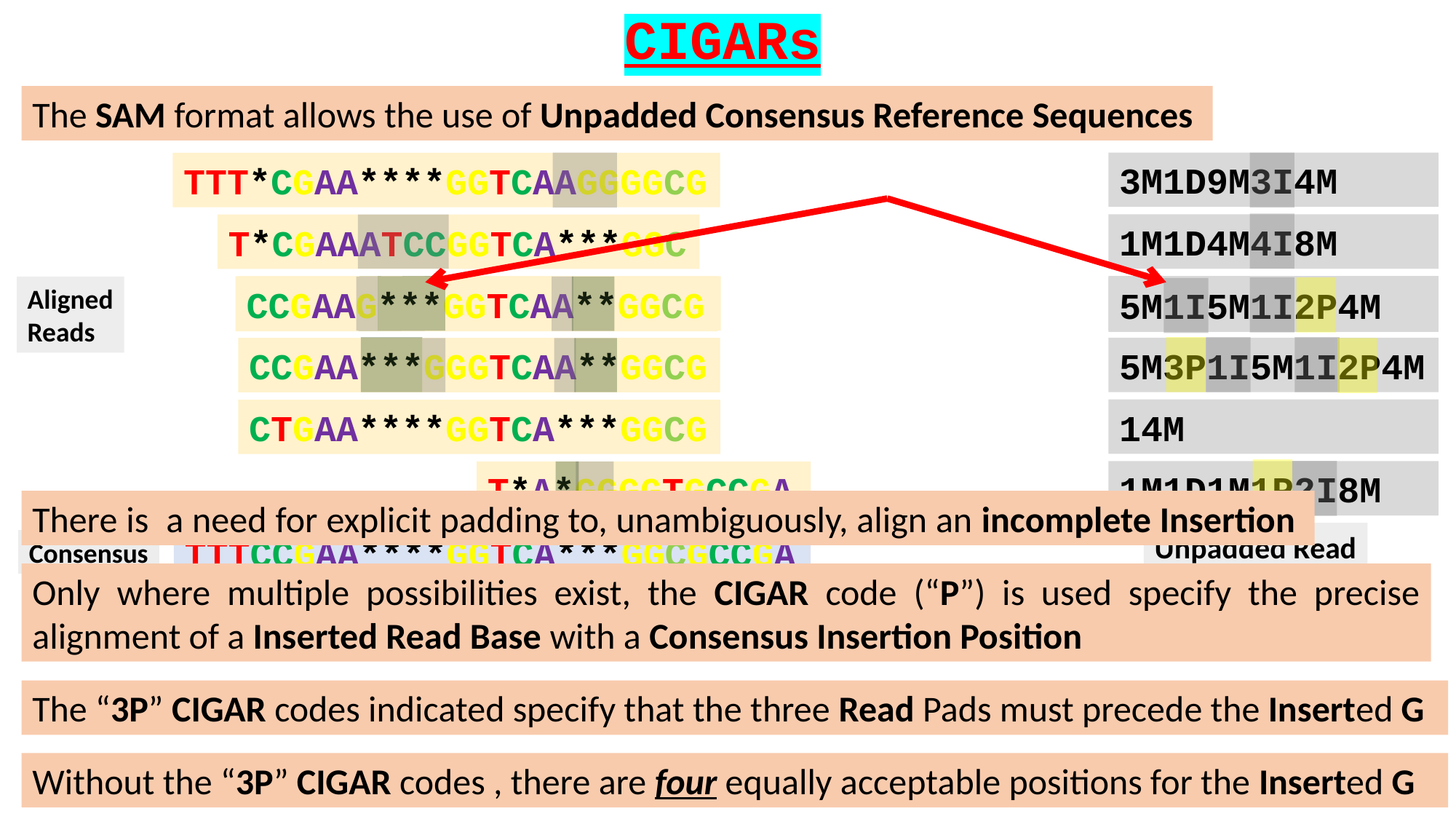

CIGARs
The SAM format allows the use of Unpadded Consensus Reference Sequences

3M1D9M3I4M

TTT*CGAA****GGTCAAGGGGCG

1M1D4M4I8M

T*CGAAATCCGGTCA***GGC
14M

CCGAA**G*GGTCAA**GGCG

CCGAA*G**GGTCAA**GGCG

CCGAAG***GGTCAA**GGCG

TCCGAA****GGTCA***GGC
Aligned
Reads
5M1I5M1I2P4M

5M3P1I5M1I2P4M
CCGAA***GGGTCAA**GGCG

14M
CTGAA****GGTCA***GGCG

1M1D1M1P2I8M
T*A*GGGGTGCCGA

There is  a need for explicit padding to, unambiguously, align an incomplete Insertion
Unpadded Read
CIGARs
TTTCCGAA****GGTCA***GGCGCCGA
Consensus
Only where multiple possibilities exist, the CIGAR code (“P”) is used specify the precise alignment of a Inserted Read Base with a Consensus Insertion Position
The “3P” CIGAR codes indicated specify that the three Read Pads must precede the Inserted G
Without the “3P” CIGAR codes , there are four equally acceptable positions for the Inserted G